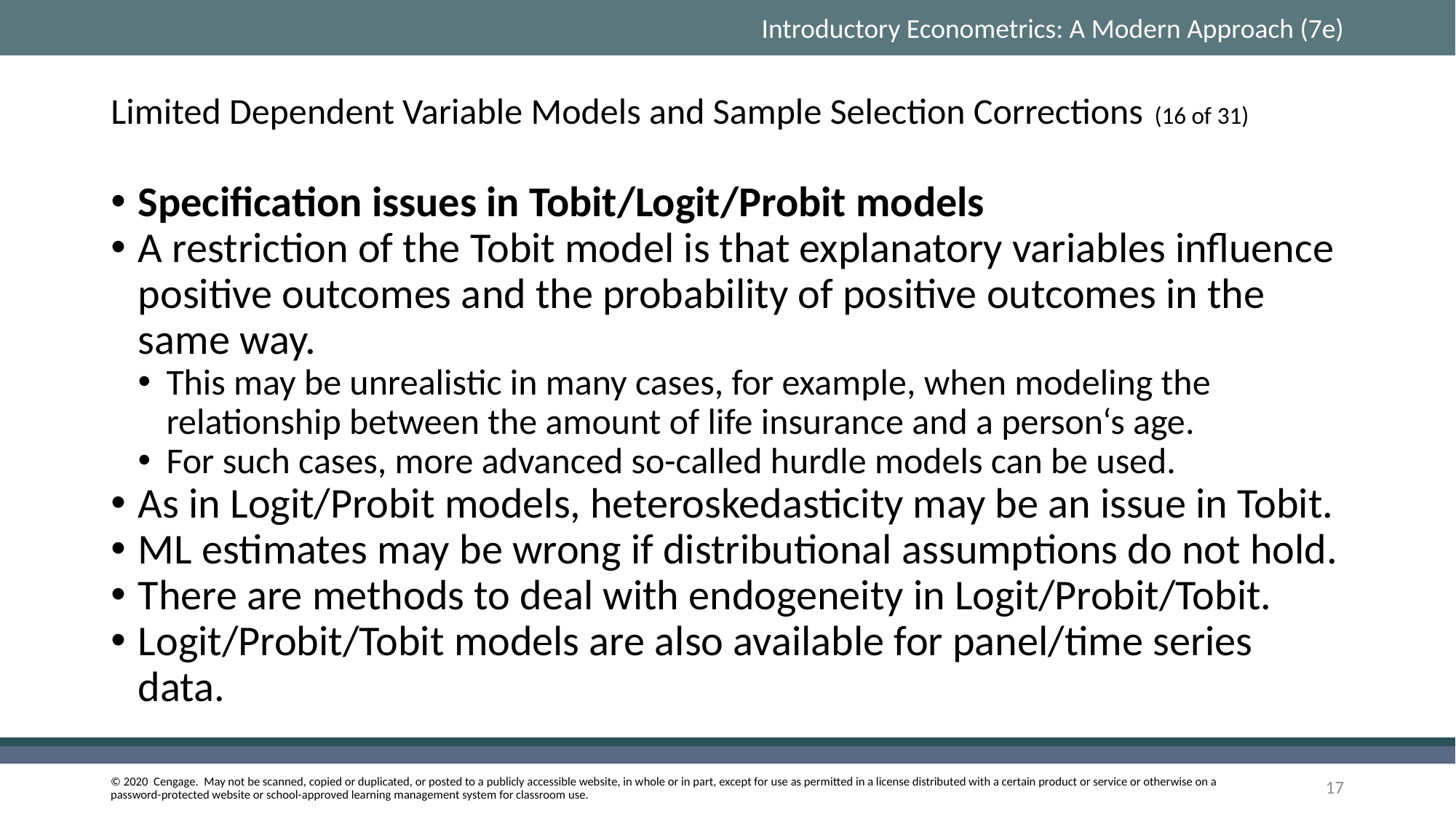

# Limited Dependent Variable Models and Sample Selection Corrections (16 of 31)
Specification issues in Tobit/Logit/Probit models
A restriction of the Tobit model is that explanatory variables influence positive outcomes and the probability of positive outcomes in the same way.
This may be unrealistic in many cases, for example, when modeling the relationship between the amount of life insurance and a person‘s age.
For such cases, more advanced so-called hurdle models can be used.
As in Logit/Probit models, heteroskedasticity may be an issue in Tobit.
ML estimates may be wrong if distributional assumptions do not hold.
There are methods to deal with endogeneity in Logit/Probit/Tobit.
Logit/Probit/Tobit models are also available for panel/time series data.
17